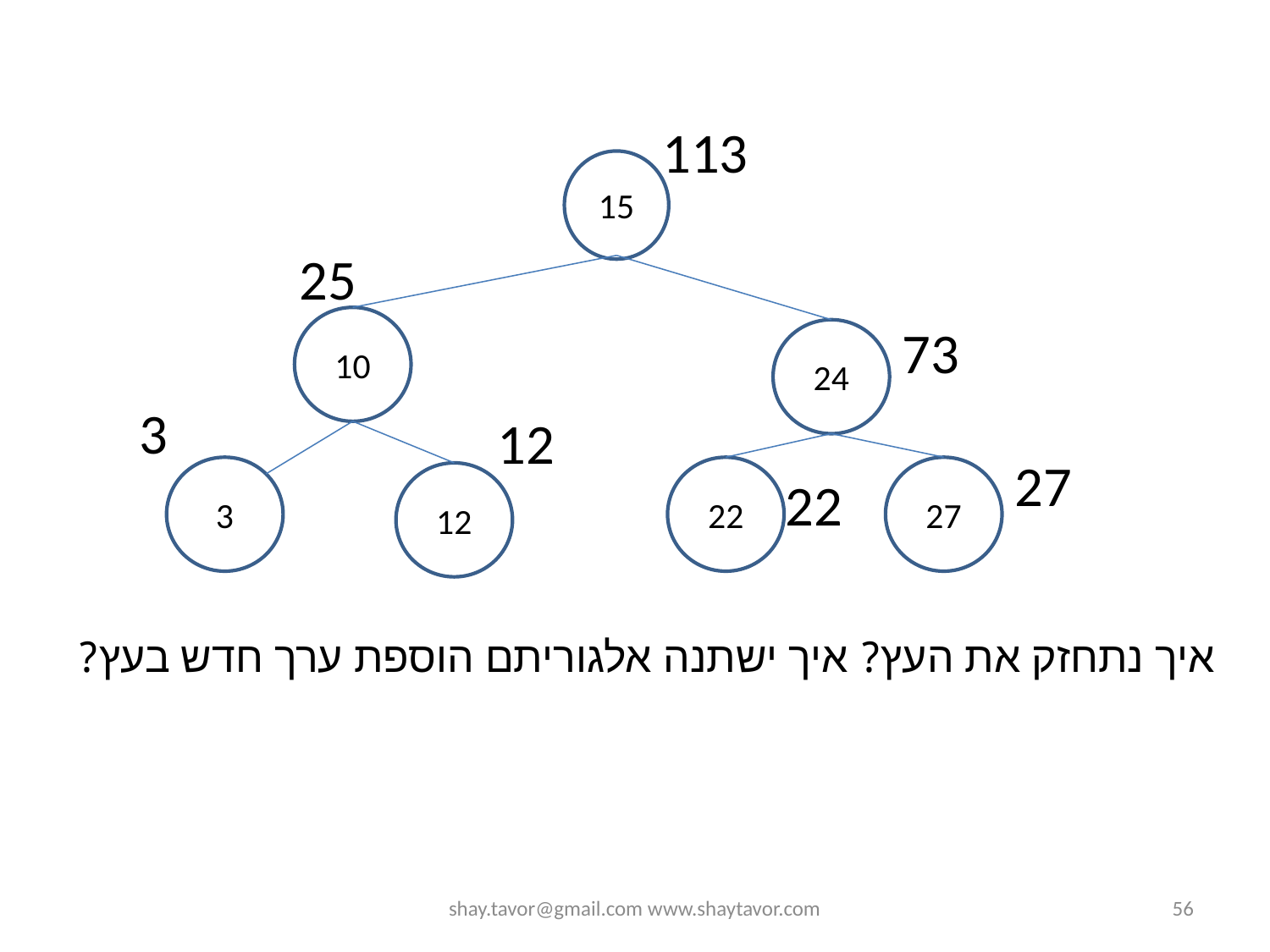

113
15
25
10
73
24
3
12
27
3
22
27
12
22
איך נתחזק את העץ? איך ישתנה אלגוריתם הוספת ערך חדש בעץ?
shay.tavor@gmail.com www.shaytavor.com
56